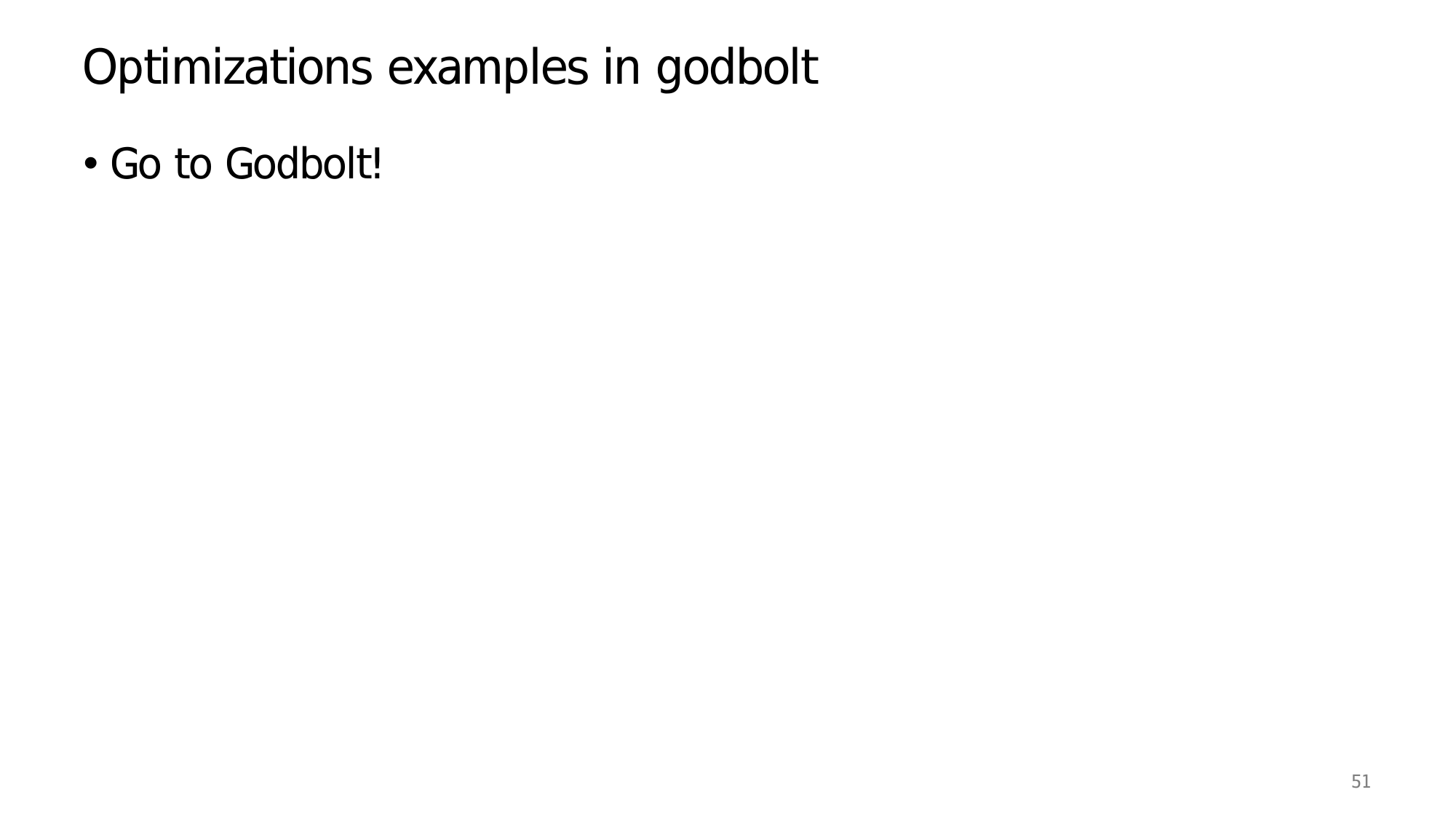

# Optimizations examples in godbolt
Go to Godbolt!
51